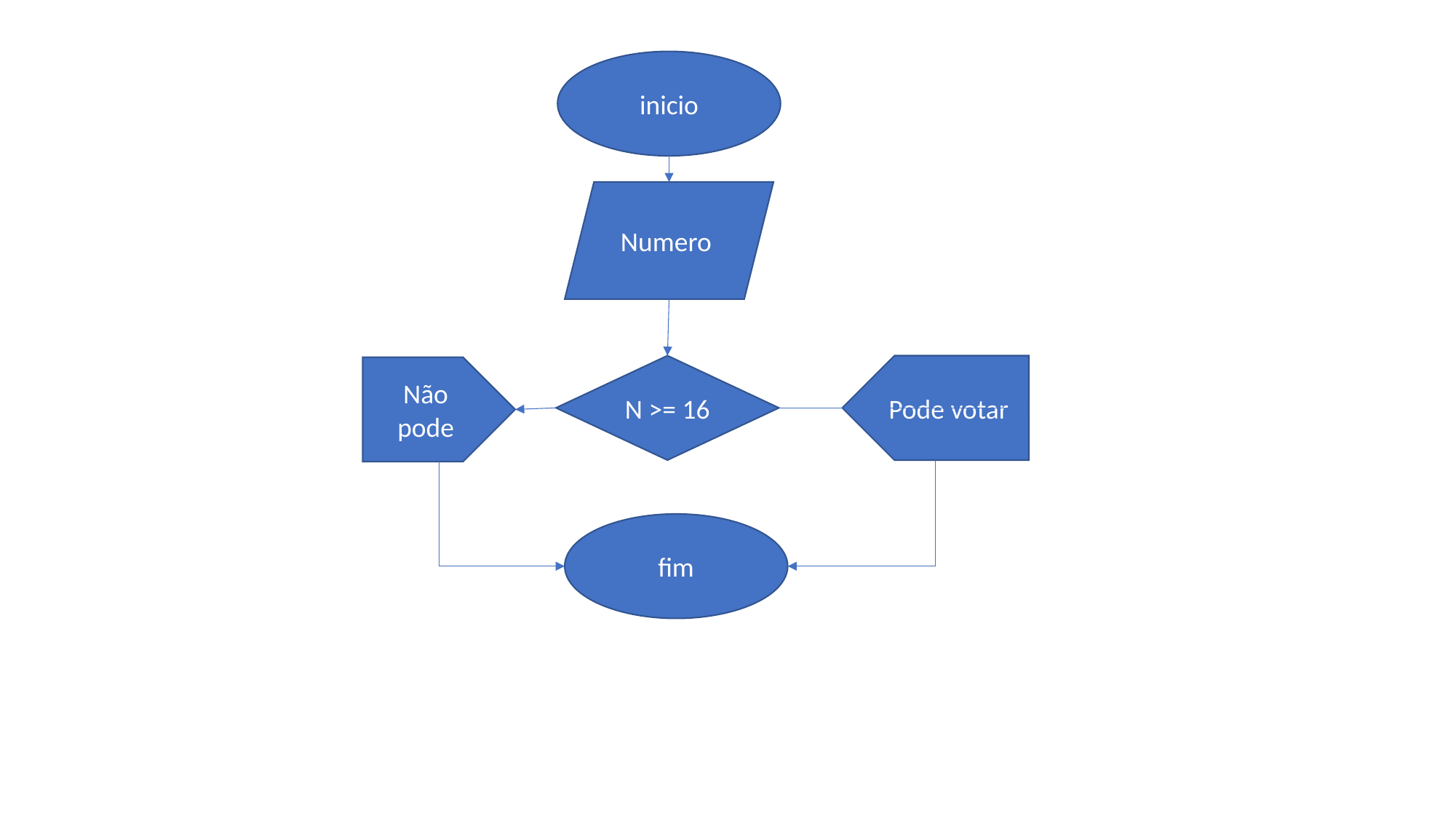

inicio
Numero
N >= 16
Pode votar
Não pode
fim